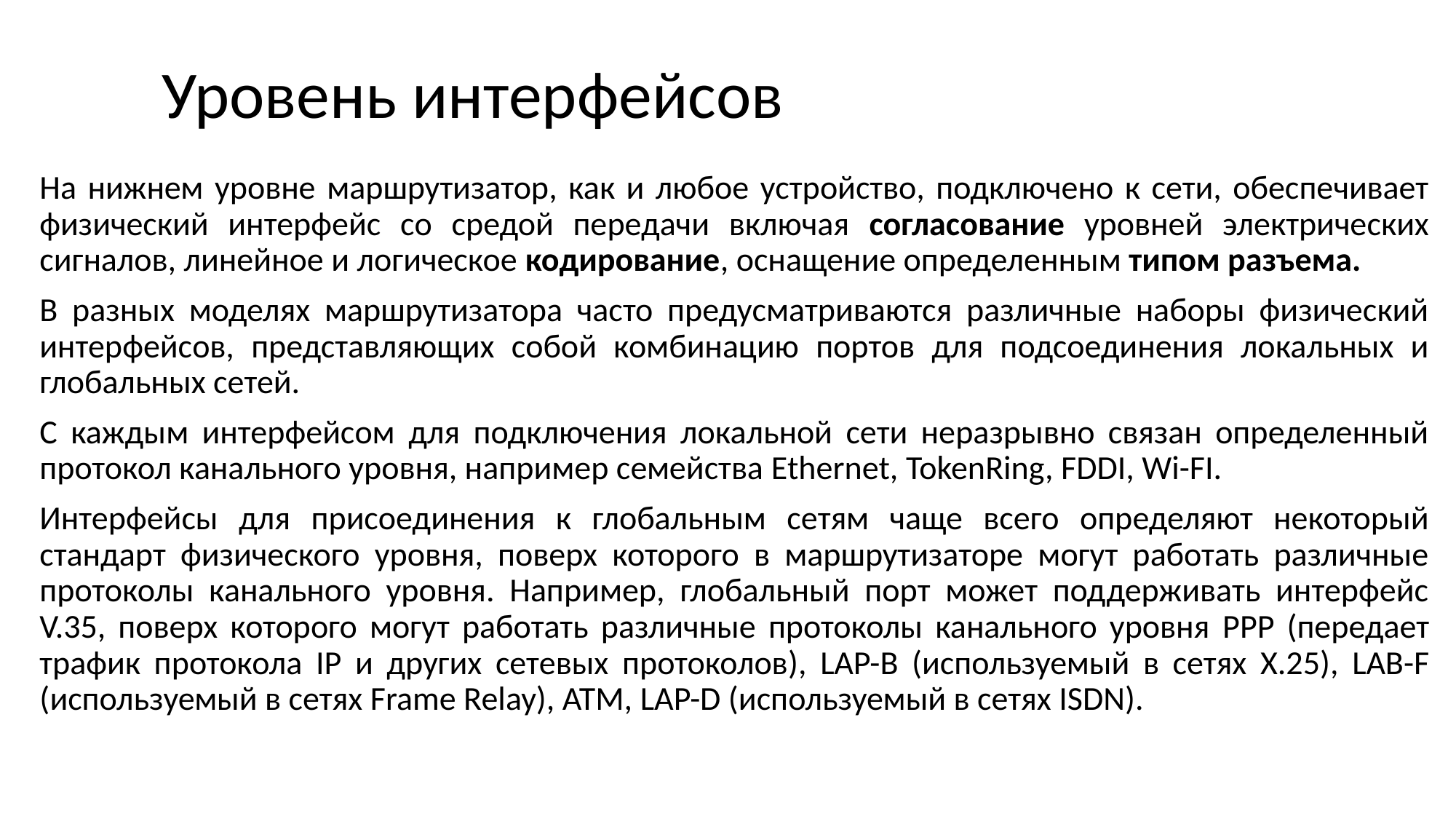

# Уровень интерфейсов
На нижнем уровне маршрутизатор, как и любое устройство, подключено к сети, обеспечивает физический интерфейс со средой передачи включая согласование уровней электрических сигналов, линейное и логическое кодирование, оснащение определенным типом разъема.
В разных моделях маршрутизатора часто предусматриваются различные наборы физический интерфейсов, представляющих собой комбинацию портов для подсоединения локальных и глобальных сетей.
С каждым интерфейсом для подключения локальной сети неразрывно связан определенный протокол канального уровня, например семейства Ethernet, TokenRing, FDDI, Wi-FI.
Интерфейсы для присоединения к глобальным сетям чаще всего определяют некоторый стандарт физического уровня, поверх которого в маршрутизаторе могут работать различные протоколы канального уровня. Например, глобальный порт может поддерживать интерфейс V.35, поверх которого могут работать различные протоколы канального уровня PPP (передает трафик протокола IP и других сетевых протоколов), LAP-B (используемый в сетях X.25), LAB-F (используемый в сетях Frame Relay), ATM, LAP-D (используемый в сетях ISDN).